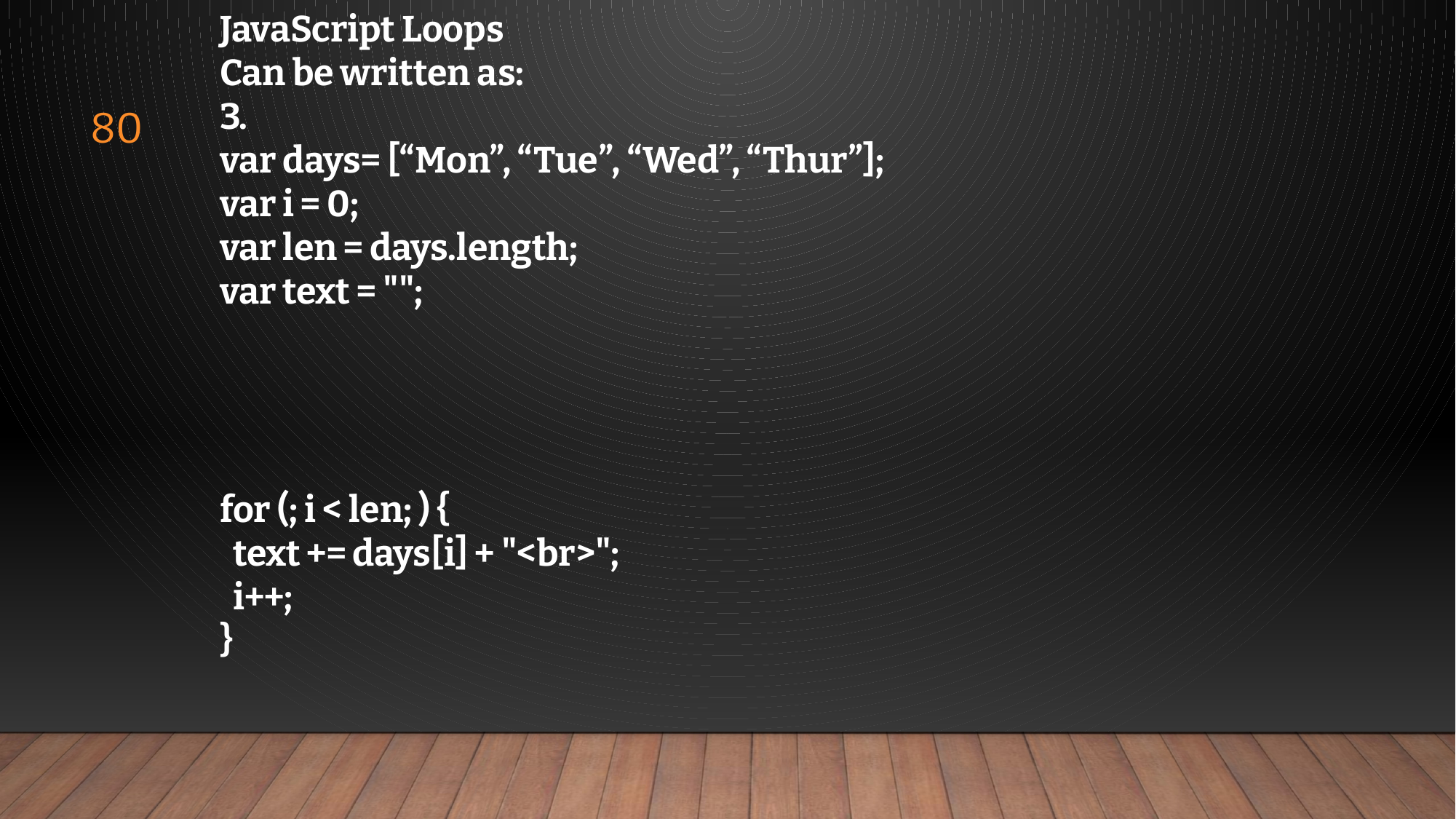

JavaScript Loops
Can be written as:
3.
var days= [“Mon”, “Tue”, “Wed”, “Thur”];
var i = 0;
var len = days.length;
var text = "";

for (; i < len; ) {
  text += days[i] + "<br>";
  i++;
}
80